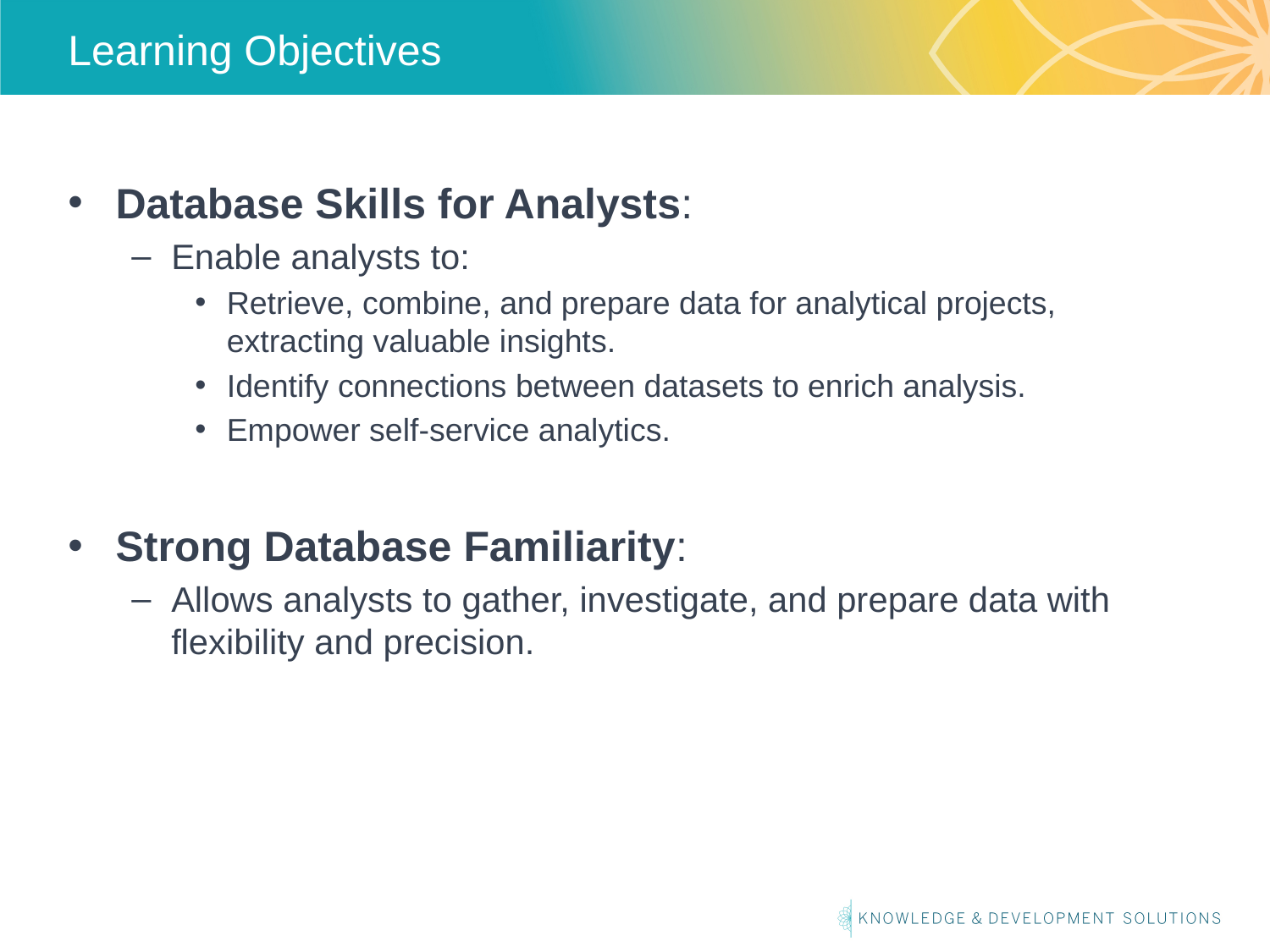

# Learning Objectives
Database Skills for Analysts:
Enable analysts to:
Retrieve, combine, and prepare data for analytical projects, extracting valuable insights.
Identify connections between datasets to enrich analysis.
Empower self-service analytics.

Strong Database Familiarity:
Allows analysts to gather, investigate, and prepare data with flexibility and precision.